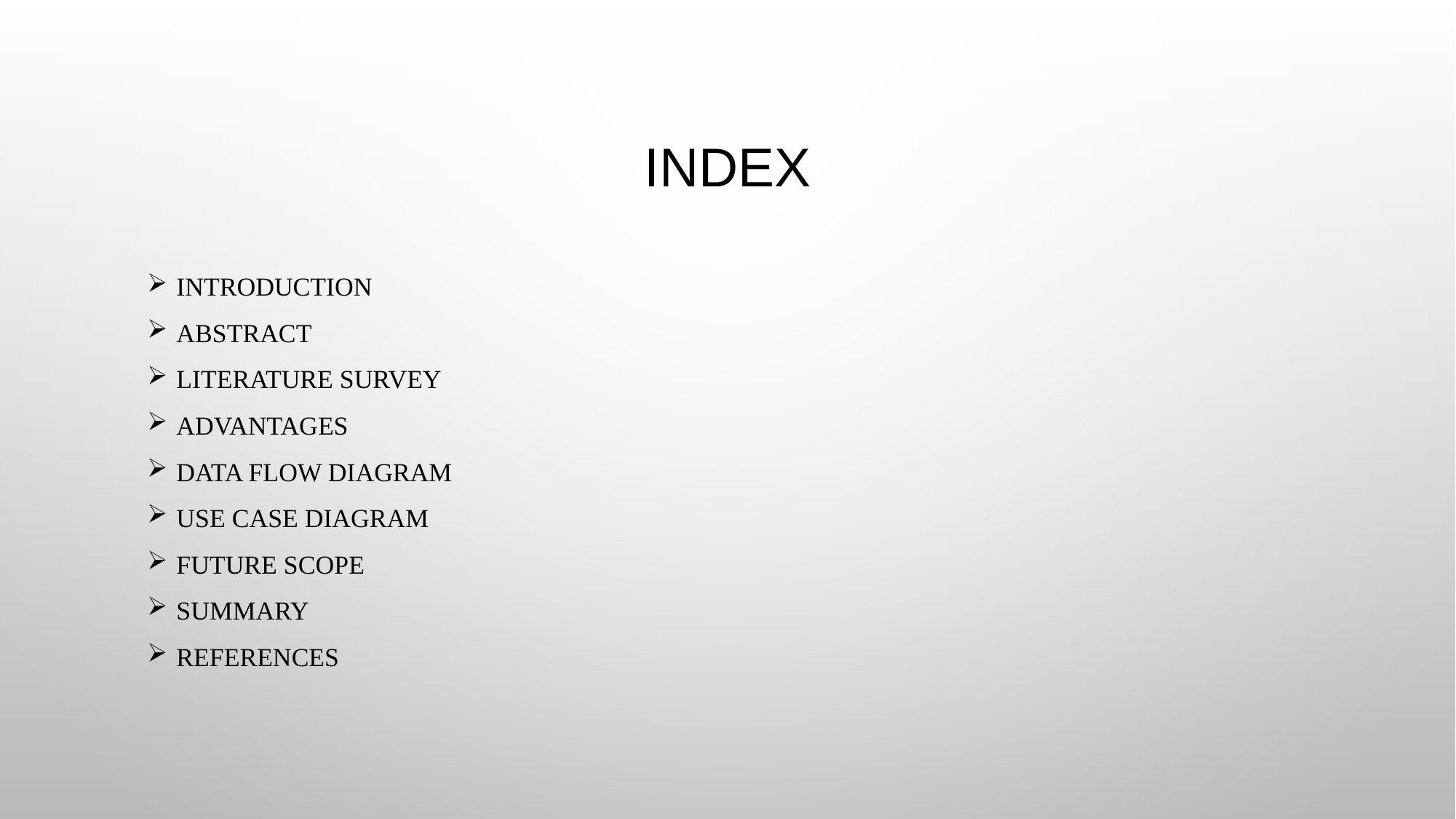

# Index
Introduction
Abstract
Literature survey
Advantages
Data flow Diagram
Use Case Diagram
Future Scope
Summary
References